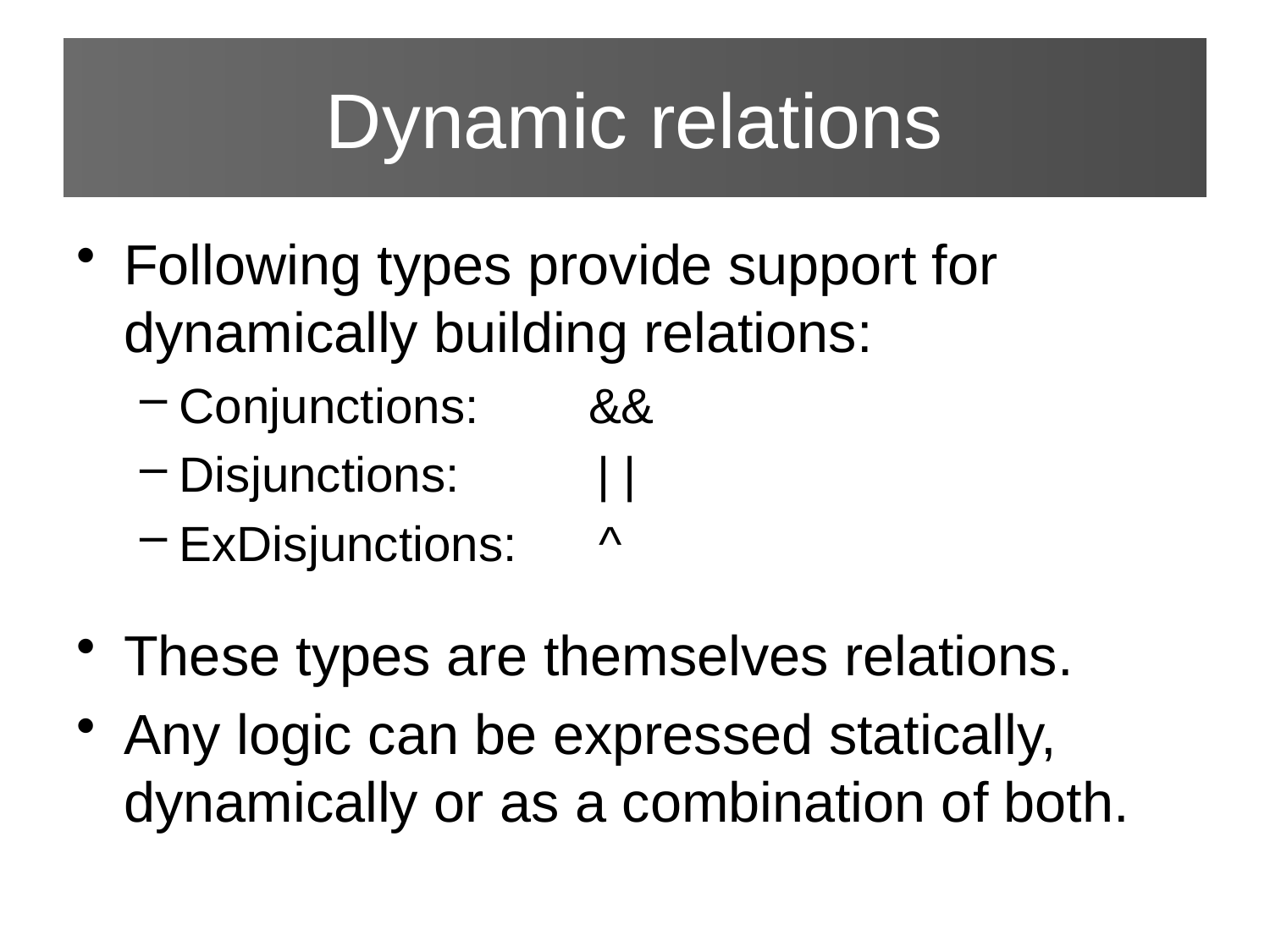

# Dynamic relations
Following types provide support for dynamically building relations:
Conjunctions:        &&
Disjunctions:          | |
ExDisjunctions:      ^

These types are themselves relations.
Any logic can be expressed statically, dynamically or as a combination of both.